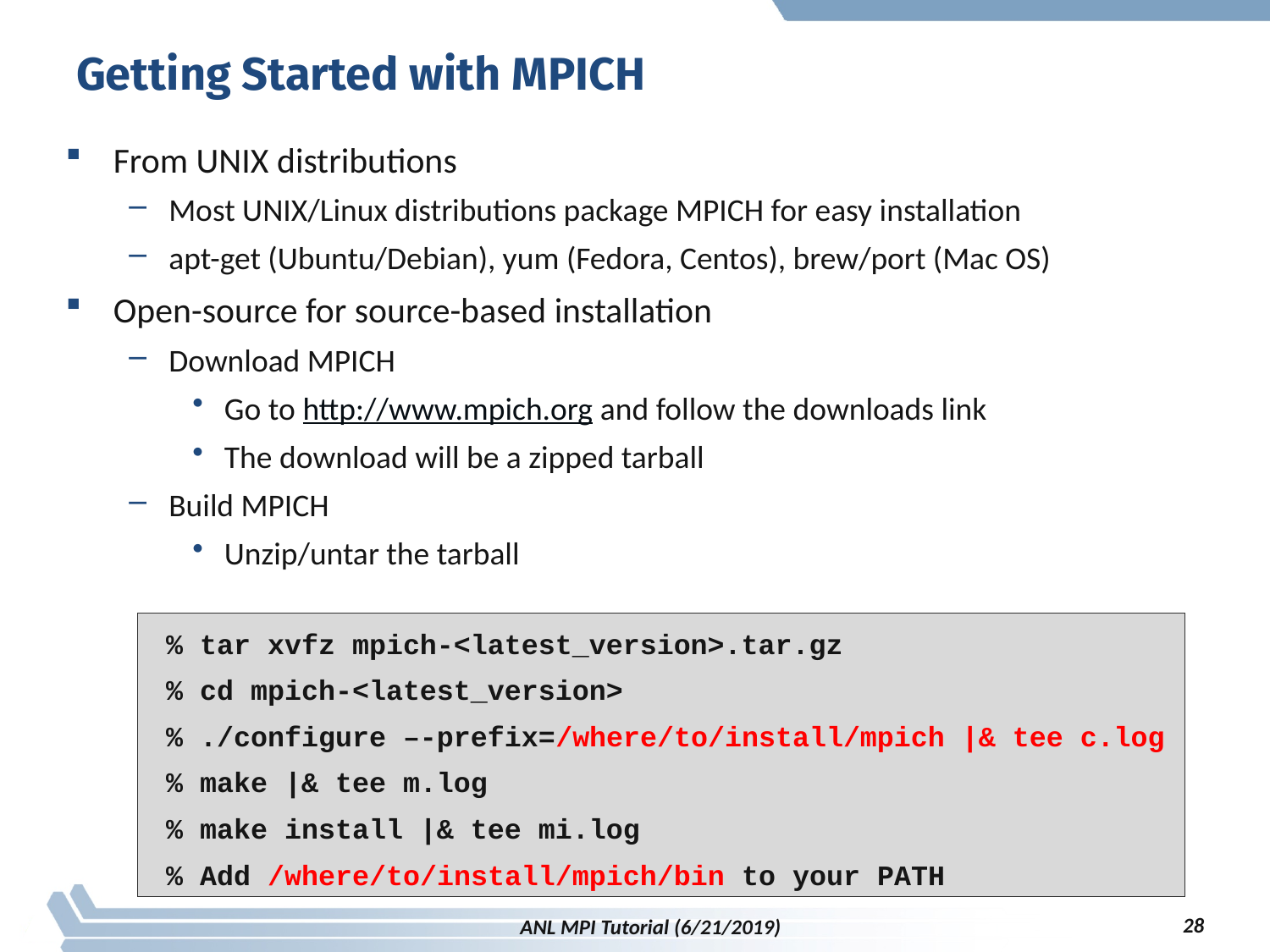

# Getting Started with MPICH
From UNIX distributions
Most UNIX/Linux distributions package MPICH for easy installation
apt-get (Ubuntu/Debian), yum (Fedora, Centos), brew/port (Mac OS)
Open-source for source-based installation
Download MPICH
Go to http://www.mpich.org and follow the downloads link
The download will be a zipped tarball
Build MPICH
Unzip/untar the tarball
% tar xvfz mpich-<latest_version>.tar.gz
% cd mpich-<latest_version>
% ./configure –-prefix=/where/to/install/mpich |& tee c.log
% make |& tee m.log
% make install |& tee mi.log
% Add /where/to/install/mpich/bin to your PATH
28
ANL MPI Tutorial (6/21/2019)